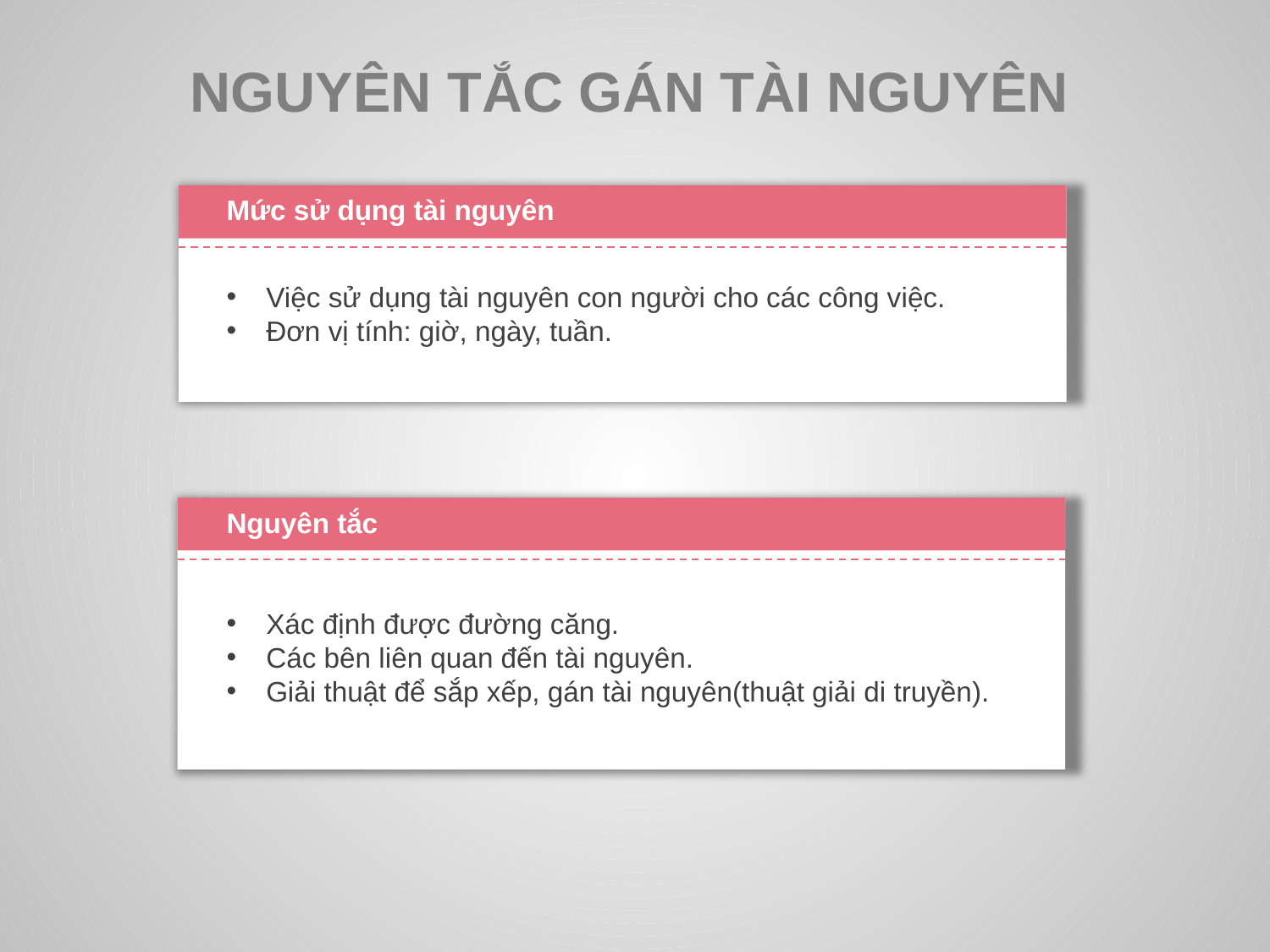

NGUYÊN TẮC GÁN TÀI NGUYÊN
Mức sử dụng tài nguyên

Việc sử dụng tài nguyên con người cho các công việc.
Đơn vị tính: giờ, ngày, tuần.

Nguyên tắc
Xác định được đường căng.
Các bên liên quan đến tài nguyên.
Giải thuật để sắp xếp, gán tài nguyên(thuật giải di truyền).